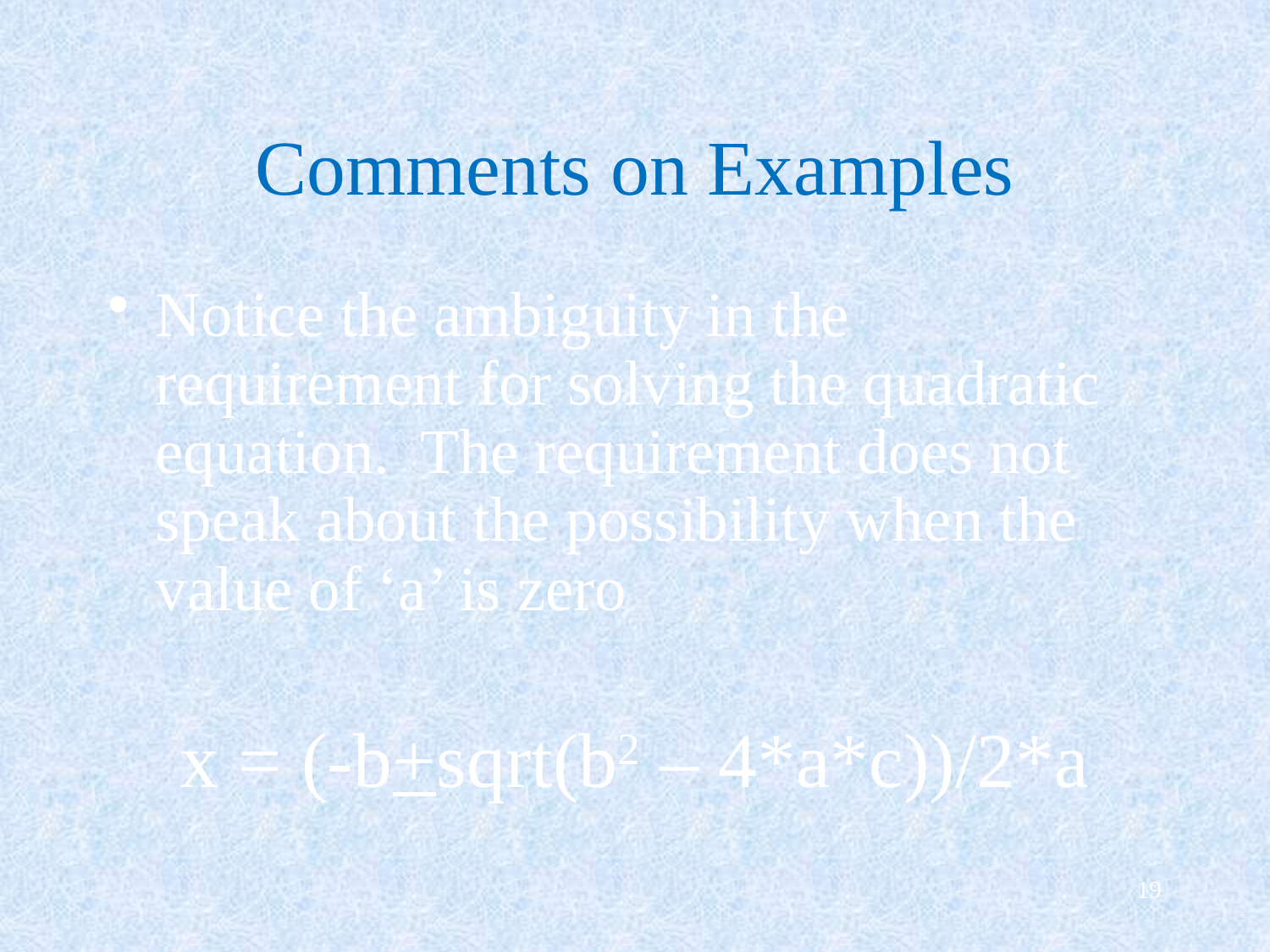

# Comments on Examples
Notice the ambiguity in the requirement for solving the quadratic equation.  The requirement does not speak about the possibility when the value of ‘a’ is zero

x = (-b+sqrt(b2 – 4*a*c))/2*a
19